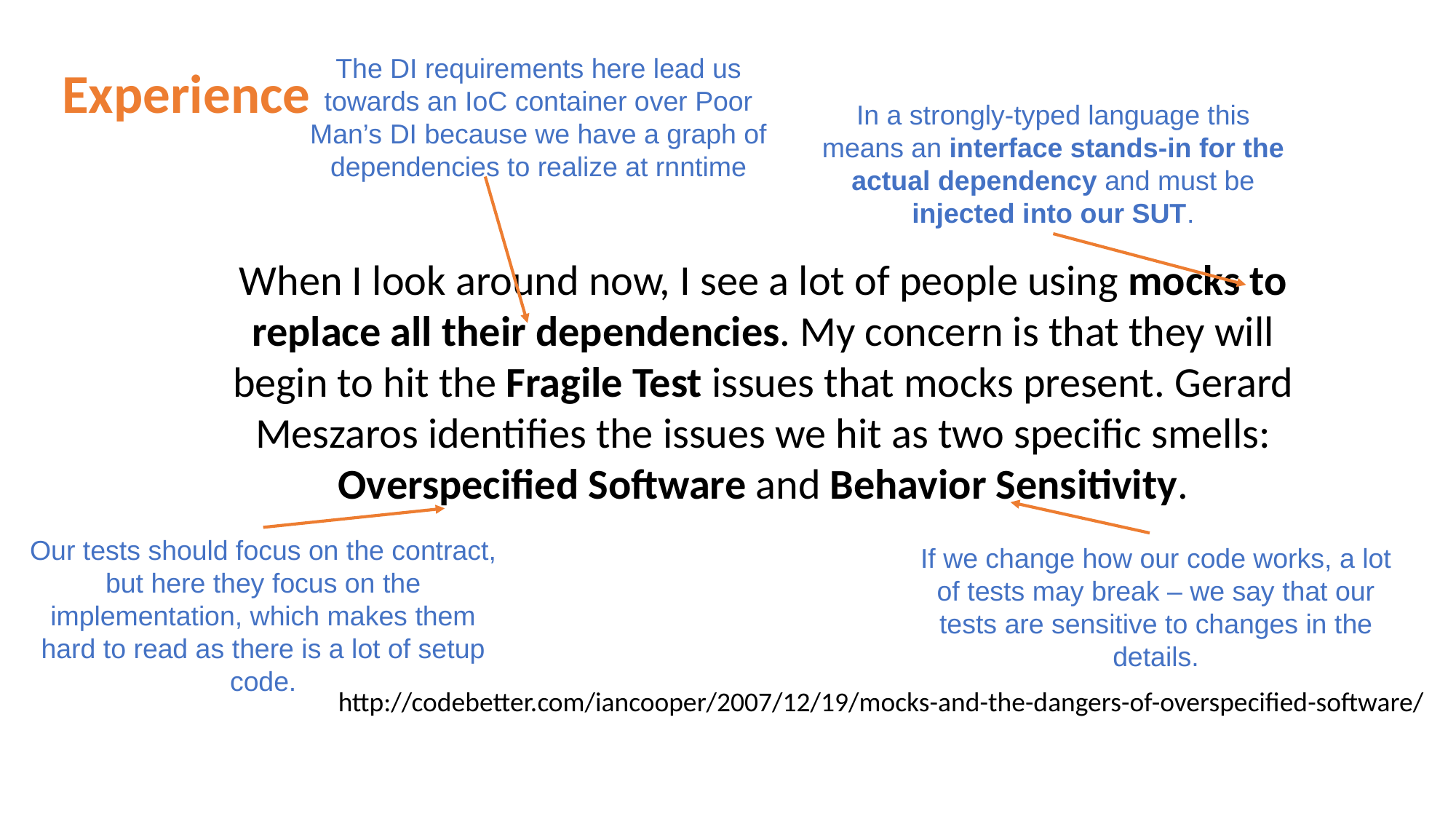

The DI requirements here lead us towards an IoC container over Poor Man’s DI because we have a graph of dependencies to realize at rnntime
Experience
In a strongly-typed language this means an interface stands-in for the actual dependency and must be injected into our SUT.
When I look around now, I see a lot of people using mocks to replace all their dependencies. My concern is that they will begin to hit the Fragile Test issues that mocks present. Gerard Meszaros identifies the issues we hit as two specific smells: Overspecified Software and Behavior Sensitivity.
Our tests should focus on the contract, but here they focus on the implementation, which makes them hard to read as there is a lot of setup code.
If we change how our code works, a lot of tests may break – we say that our tests are sensitive to changes in the details.
http://codebetter.com/iancooper/2007/12/19/mocks-and-the-dangers-of-overspecified-software/